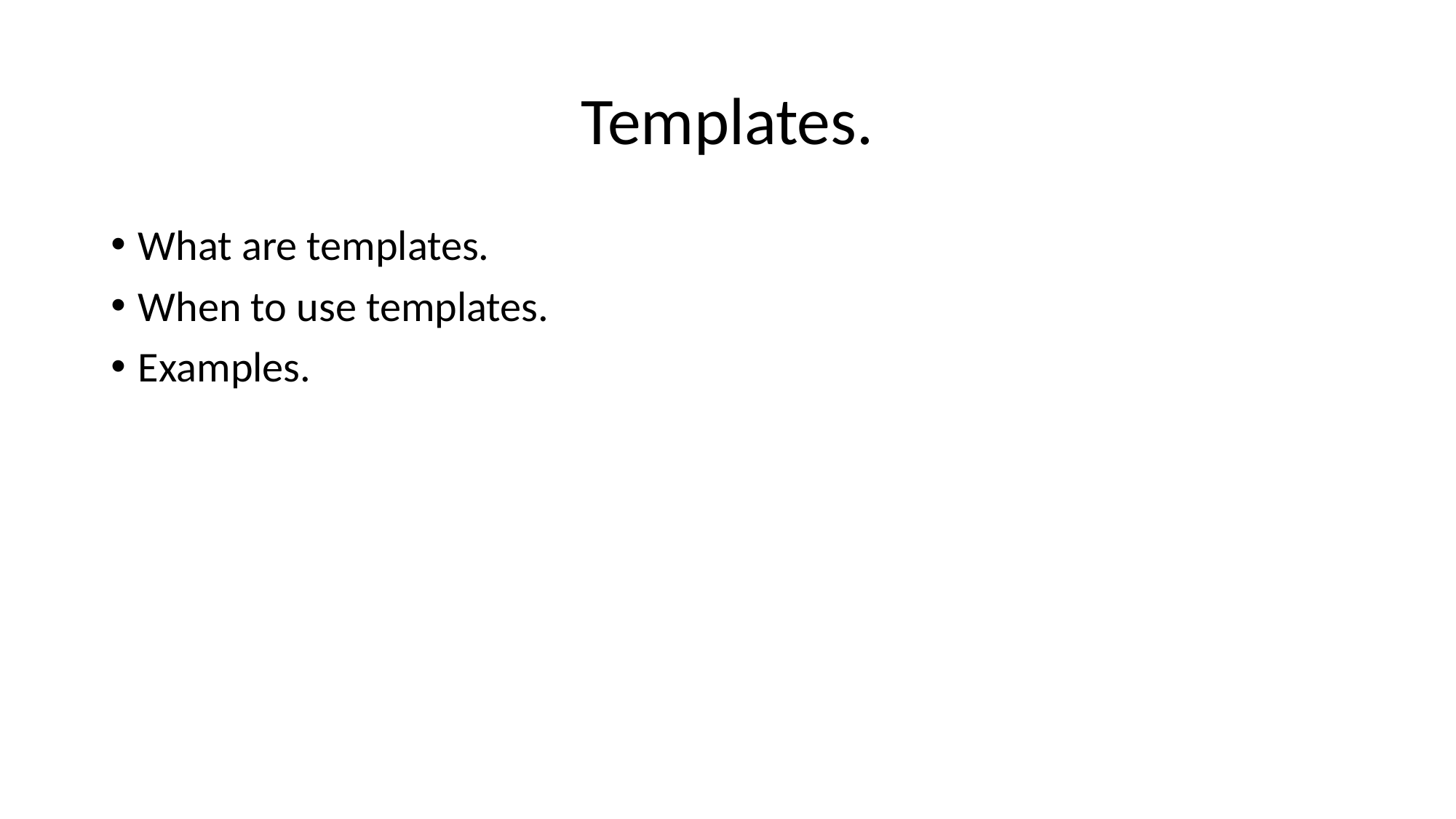

# Templates.
What are templates.
When to use templates.
Examples.